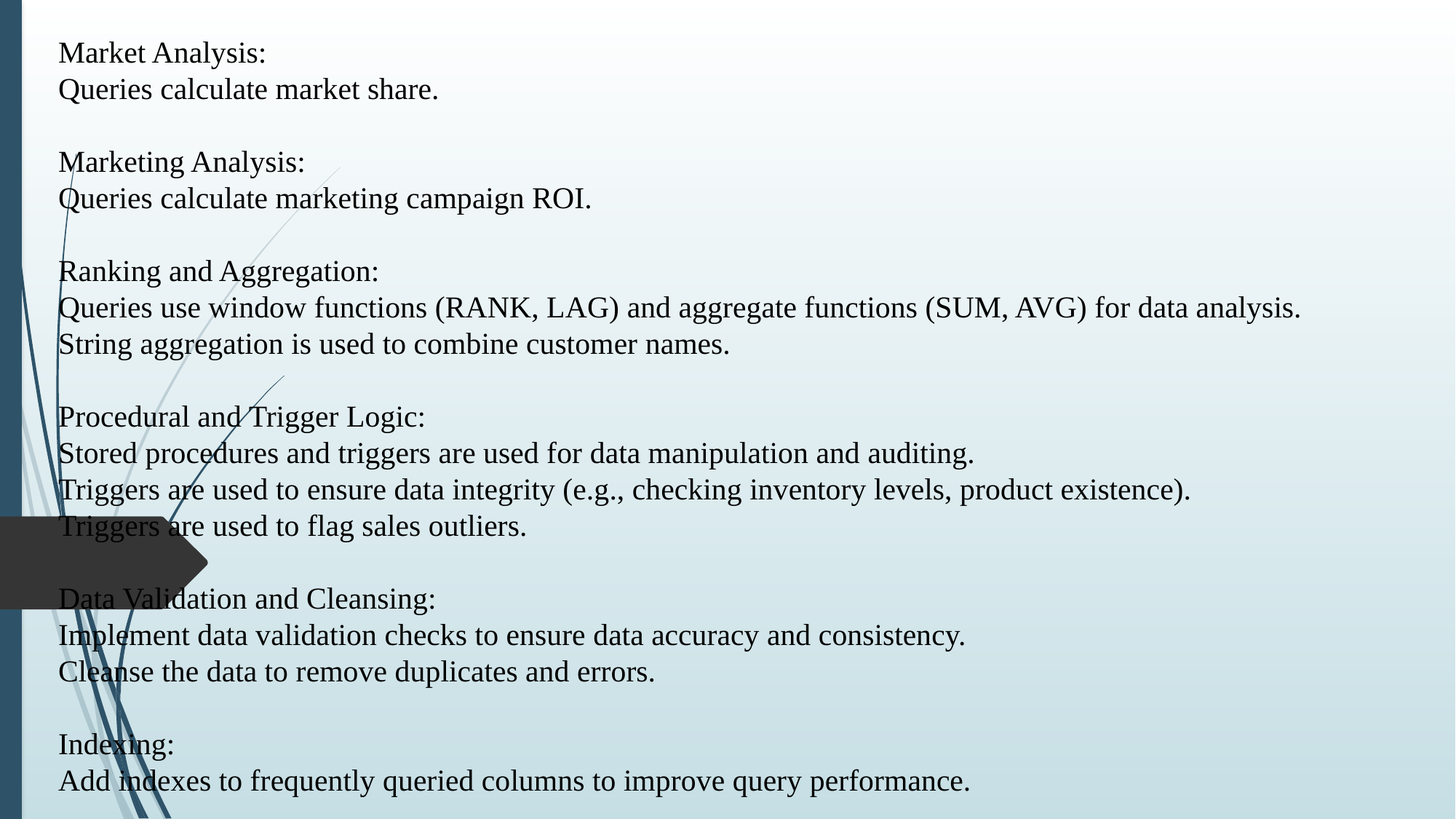

Market Analysis:
Queries calculate market share.

Marketing Analysis:
Queries calculate marketing campaign ROI.

Ranking and Aggregation:
Queries use window functions (RANK, LAG) and aggregate functions (SUM, AVG) for data analysis.
String aggregation is used to combine customer names.

Procedural and Trigger Logic:
Stored procedures and triggers are used for data manipulation and auditing.
Triggers are used to ensure data integrity (e.g., checking inventory levels, product existence).
Triggers are used to flag sales outliers.

Data Validation and Cleansing:
Implement data validation checks to ensure data accuracy and consistency.
Cleanse the data to remove duplicates and errors.

Indexing:
Add indexes to frequently queried columns to improve query performance.